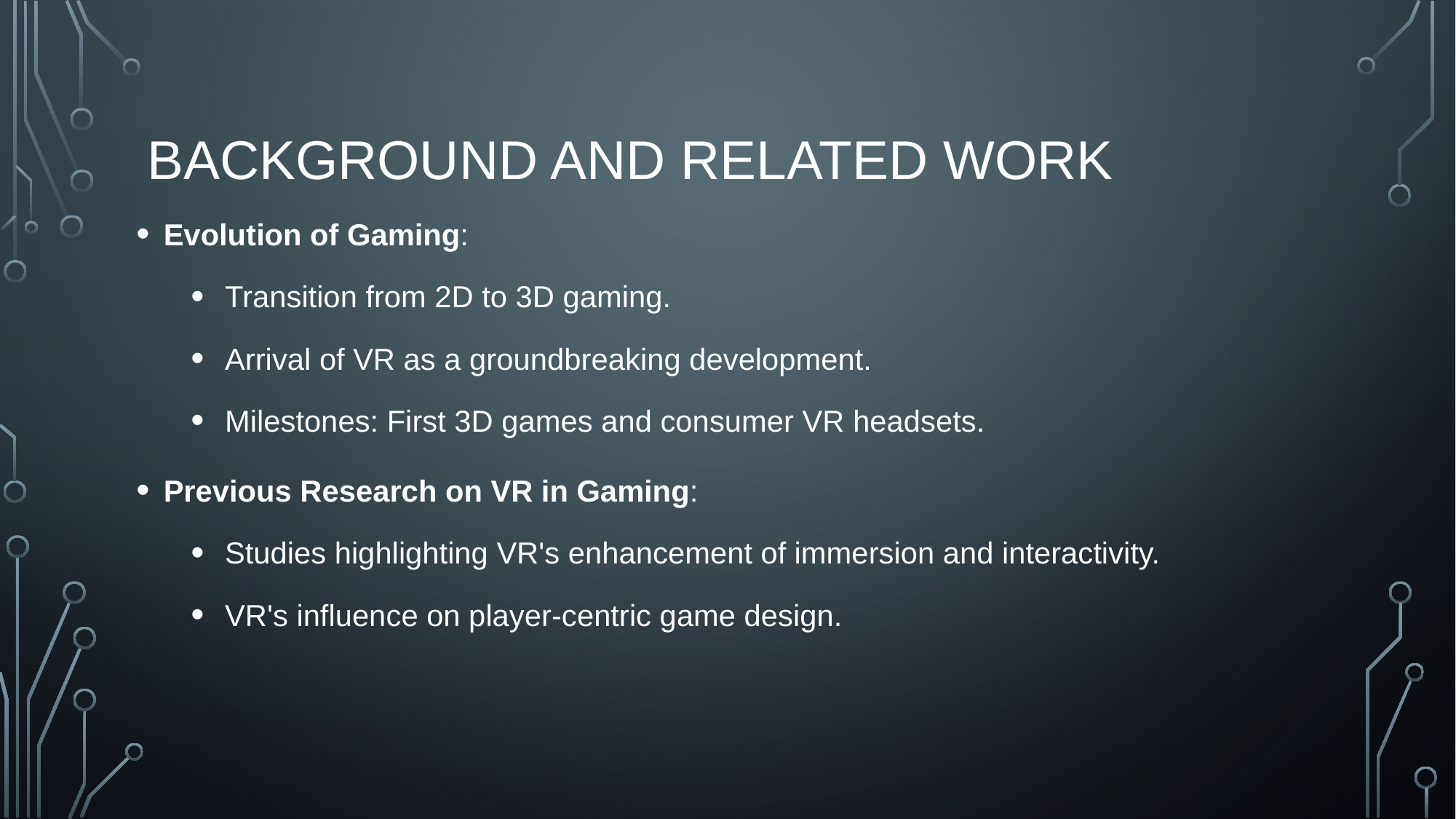

# Background and Related work
Evolution of Gaming:
Transition from 2D to 3D gaming.
Arrival of VR as a groundbreaking development.
Milestones: First 3D games and consumer VR headsets.
Previous Research on VR in Gaming:
Studies highlighting VR's enhancement of immersion and interactivity.
VR's influence on player-centric game design.